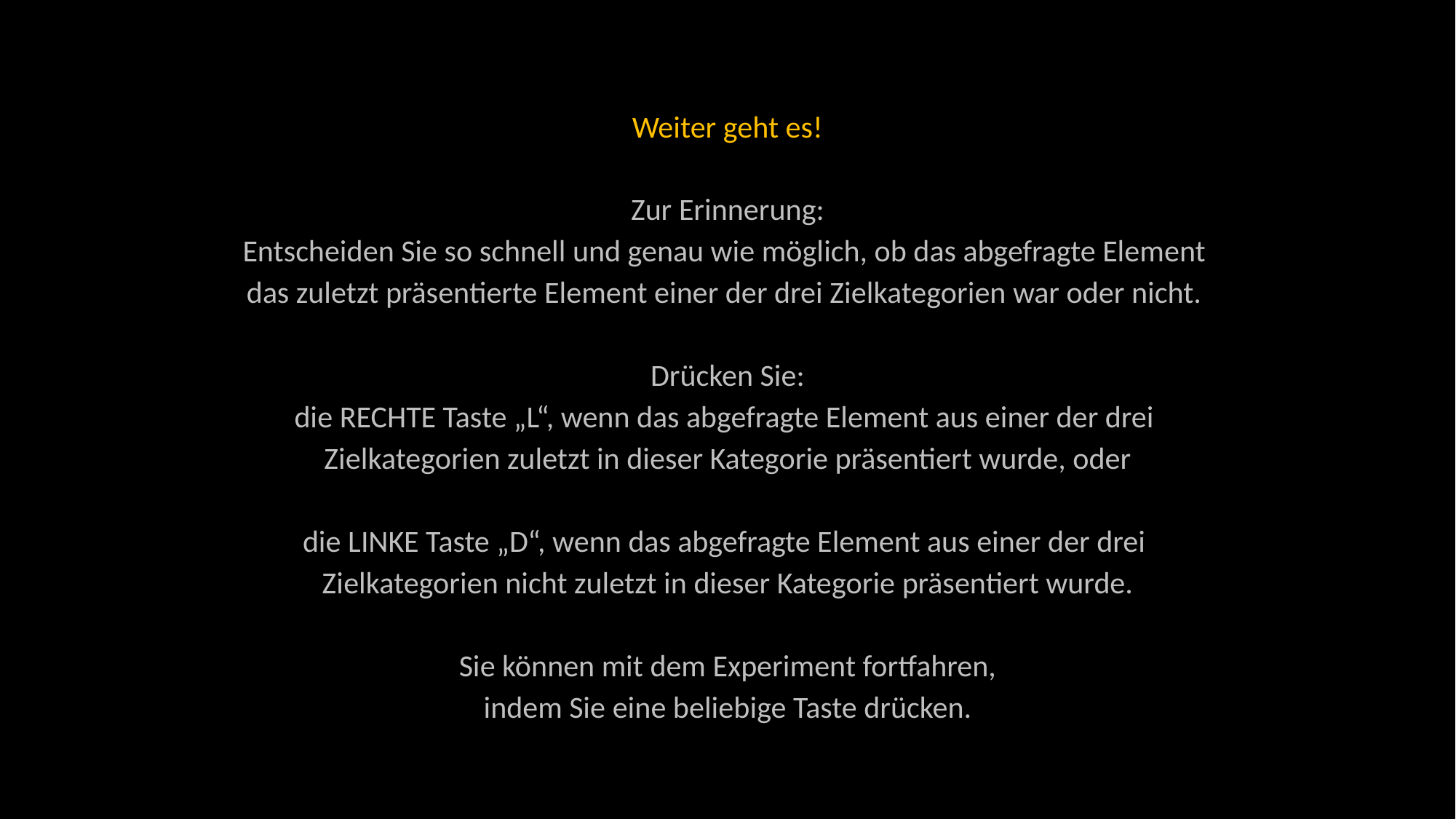

Weiter geht es!

Zur Erinnerung:
Entscheiden Sie so schnell und genau wie möglich, ob das abgefragte Element
das zuletzt präsentierte Element einer der drei Zielkategorien war oder nicht.

Drücken Sie:
die RECHTE Taste „L“, wenn das abgefragte Element aus einer der drei
Zielkategorien zuletzt in dieser Kategorie präsentiert wurde, oder

die LINKE Taste „D“, wenn das abgefragte Element aus einer der drei
Zielkategorien nicht zuletzt in dieser Kategorie präsentiert wurde.

Sie können mit dem Experiment fortfahren,
indem Sie eine beliebige Taste drücken.